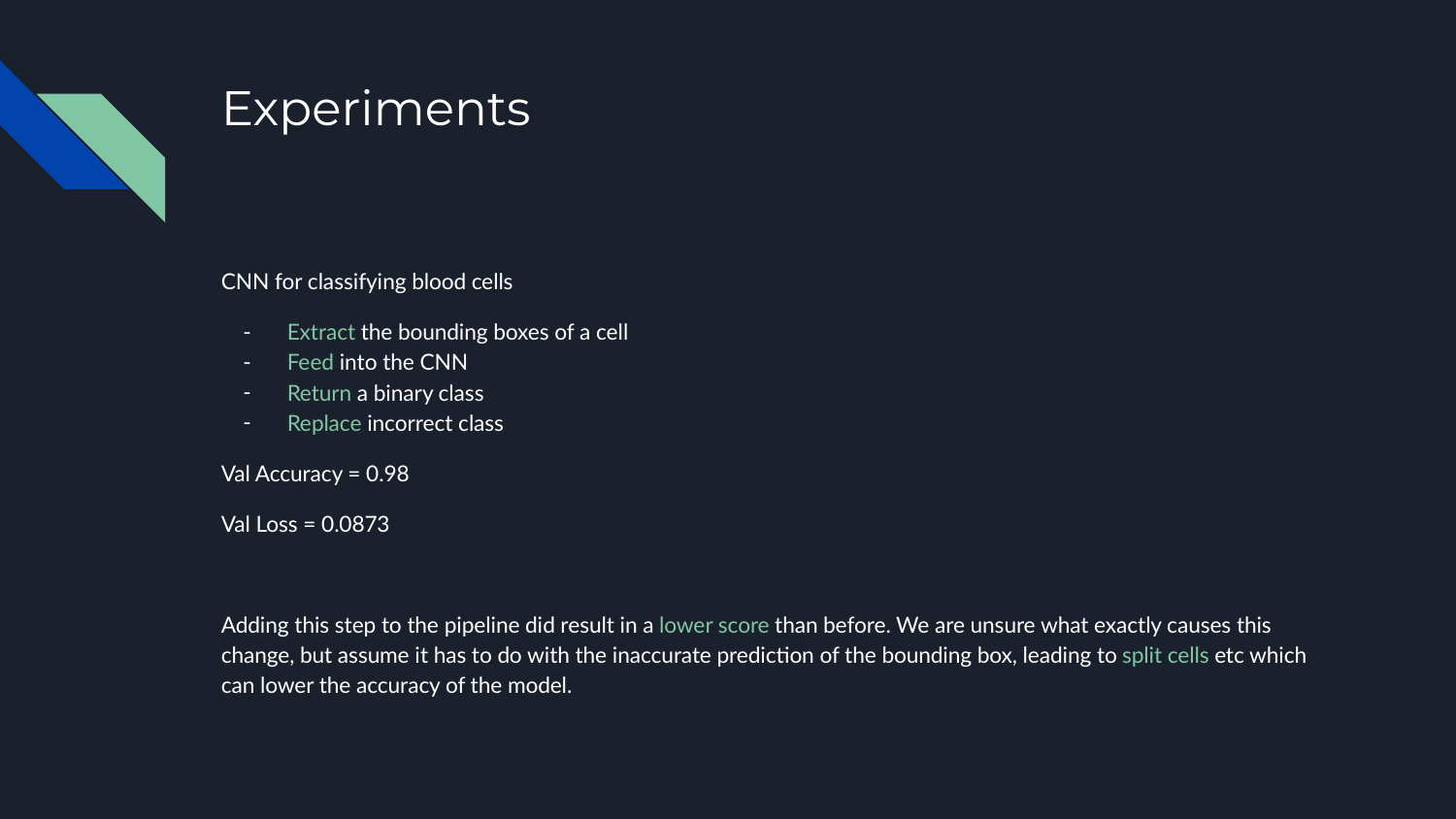

# Experiments
CNN for classifying blood cells
Extract the bounding boxes of a cell
Feed into the CNN
Return a binary class
Replace incorrect class
Val Accuracy = 0.98
Val Loss = 0.0873

Adding this step to the pipeline did result in a lower score than before. We are unsure what exactly causes this change, but assume it has to do with the inaccurate prediction of the bounding box, leading to split cells etc which can lower the accuracy of the model.